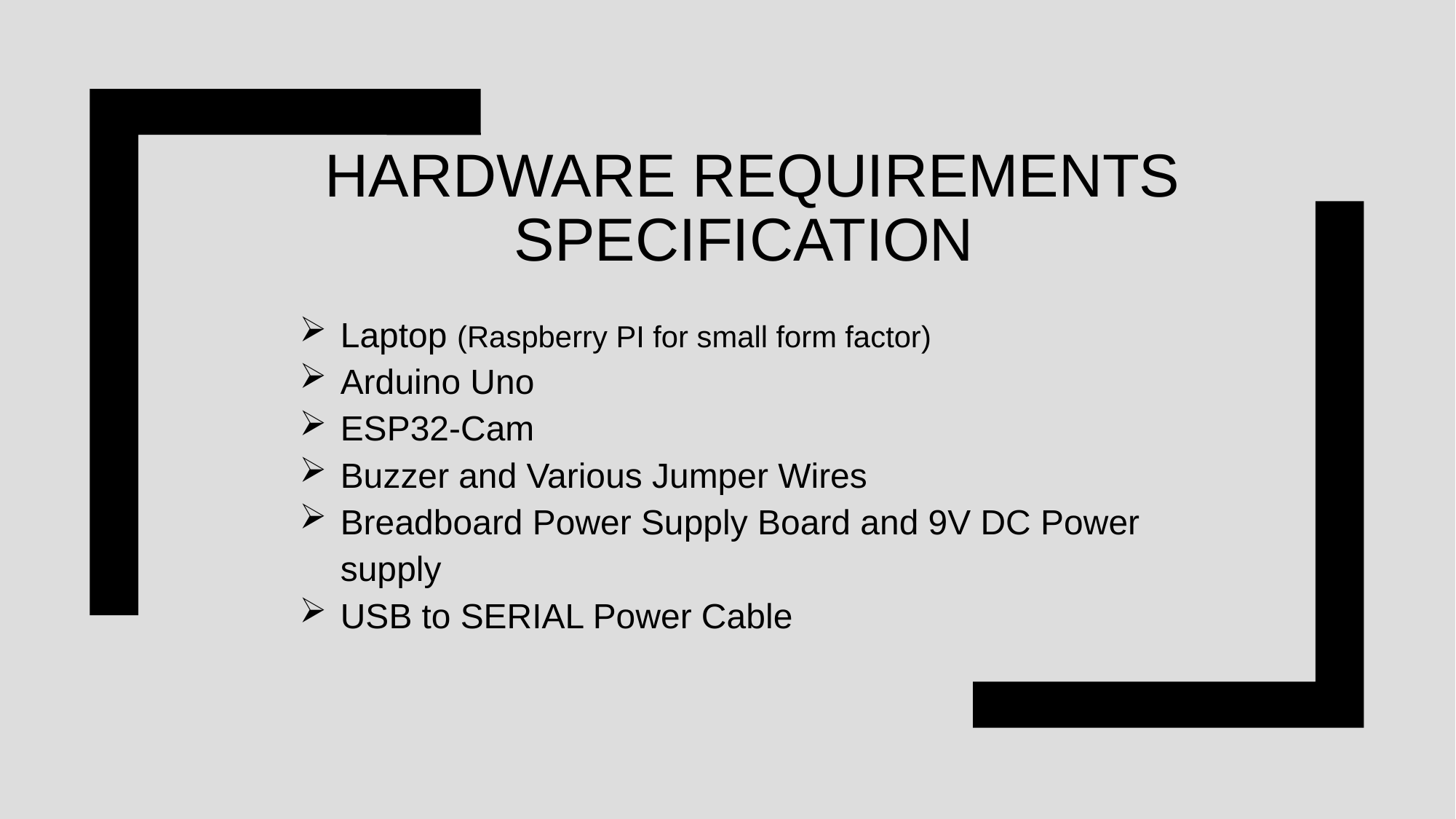

# HARDWARE Requirements Specification
Laptop (Raspberry PI for small form factor)
Arduino Uno
ESP32-Cam
Buzzer and Various Jumper Wires
Breadboard Power Supply Board and 9V DC Power supply
USB to SERIAL Power Cable